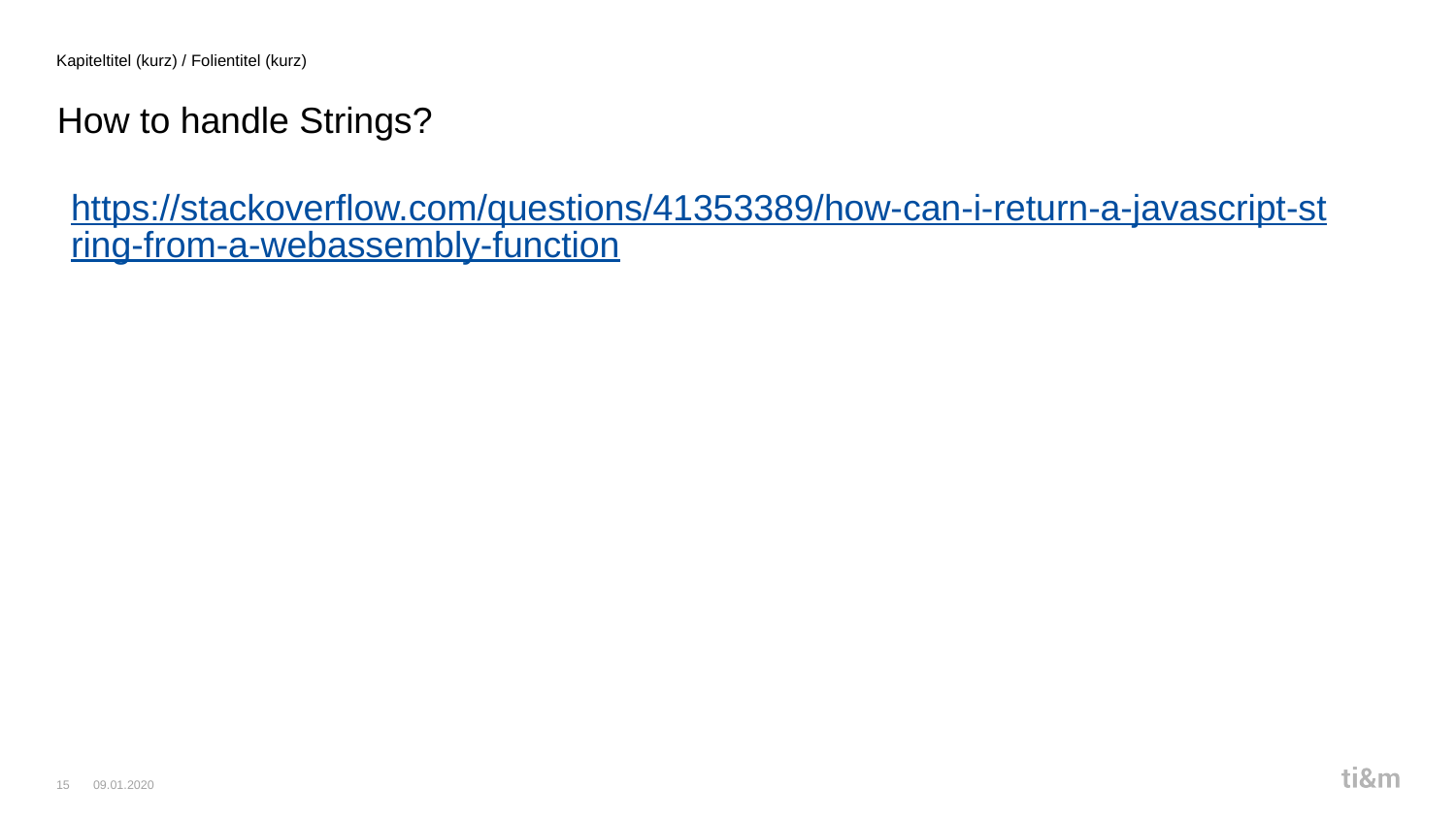

Kapiteltitel (kurz) / Folientitel (kurz)
# How to handle Strings?
https://stackoverflow.com/questions/41353389/how-can-i-return-a-javascript-string-from-a-webassembly-function

15
09.01.2020